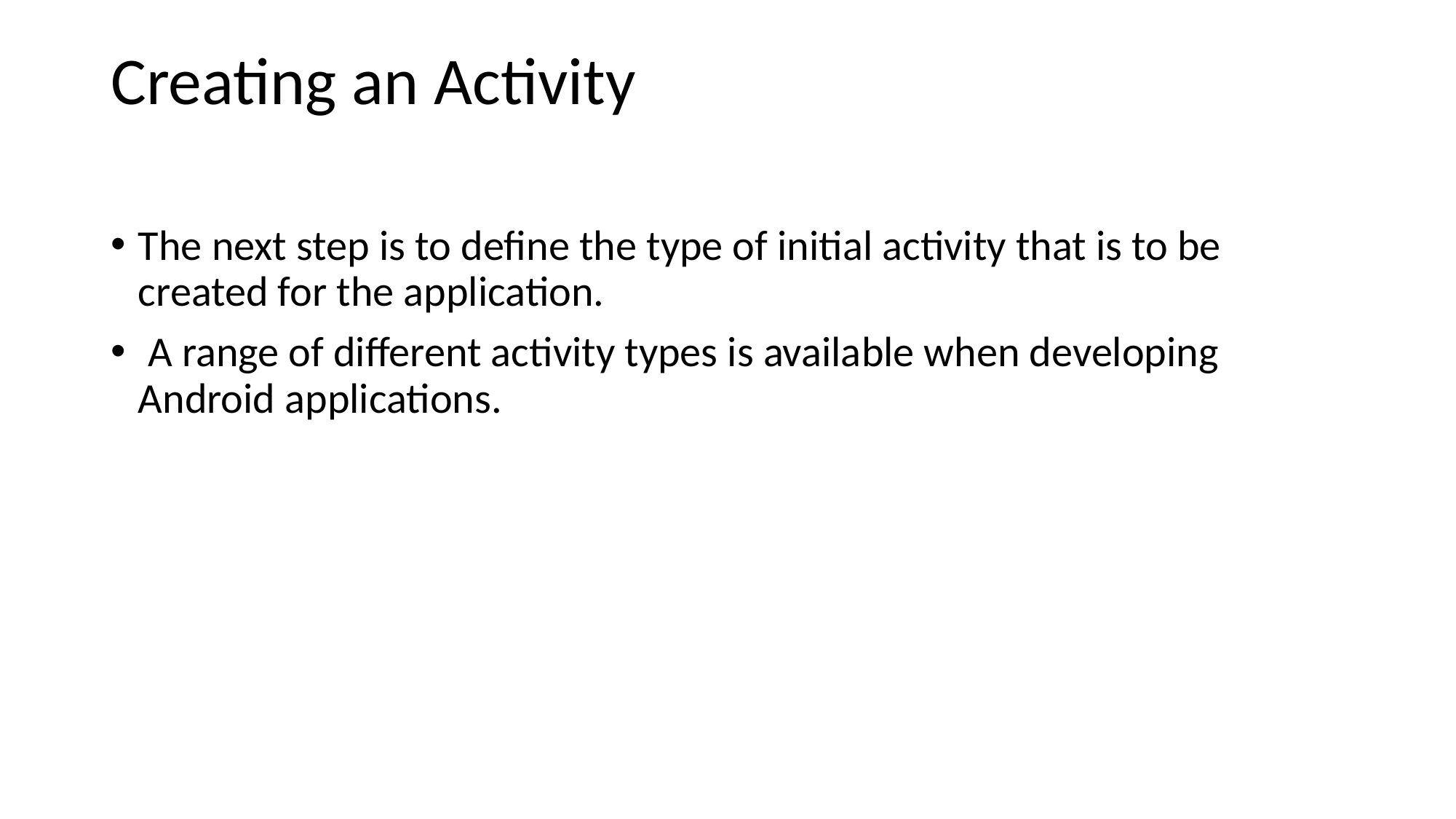

# Creating an Activity
The next step is to define the type of initial activity that is to be created for the application.
 A range of different activity types is available when developing Android applications.